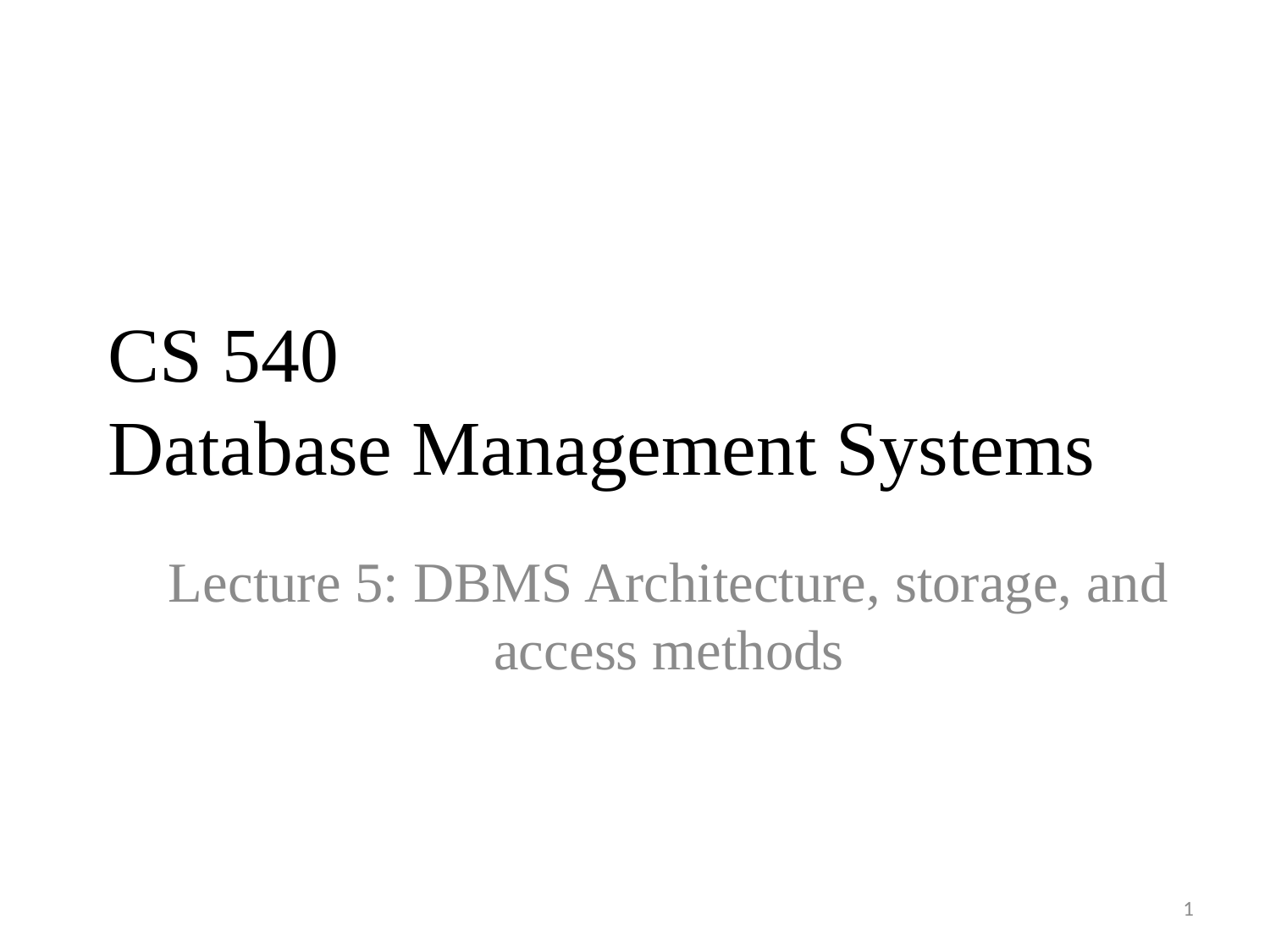

# CS 540 Database Management Systems
Lecture 5: DBMS Architecture, storage, and access methods
1